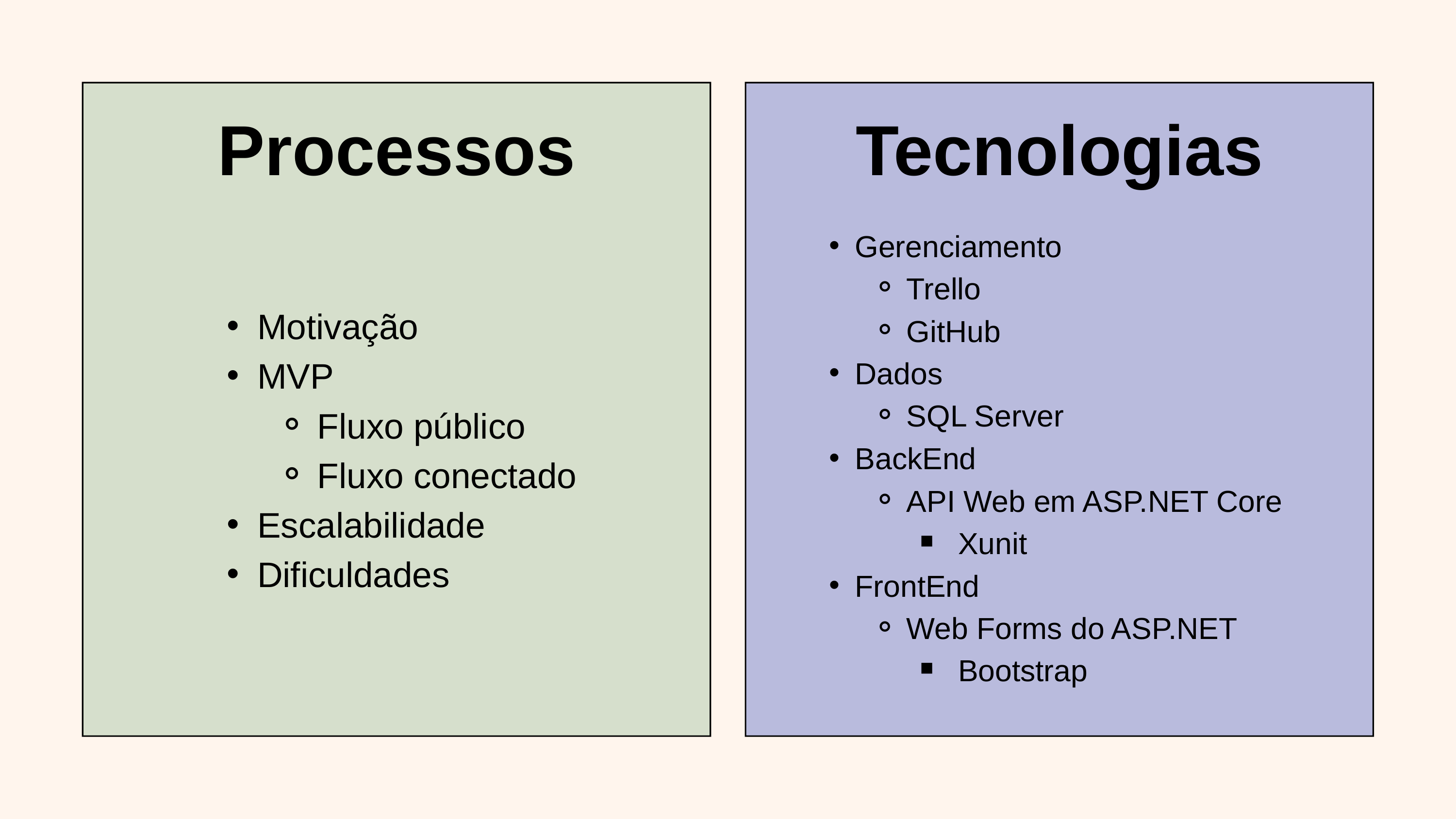

Processos
Tecnologias
Gerenciamento
Trello
GitHub
Dados
SQL Server
BackEnd
API Web em ASP.NET Core
Xunit
FrontEnd
Web Forms do ASP.NET
Bootstrap
Motivação
MVP
Fluxo público
Fluxo conectado
Escalabilidade
Dificuldades